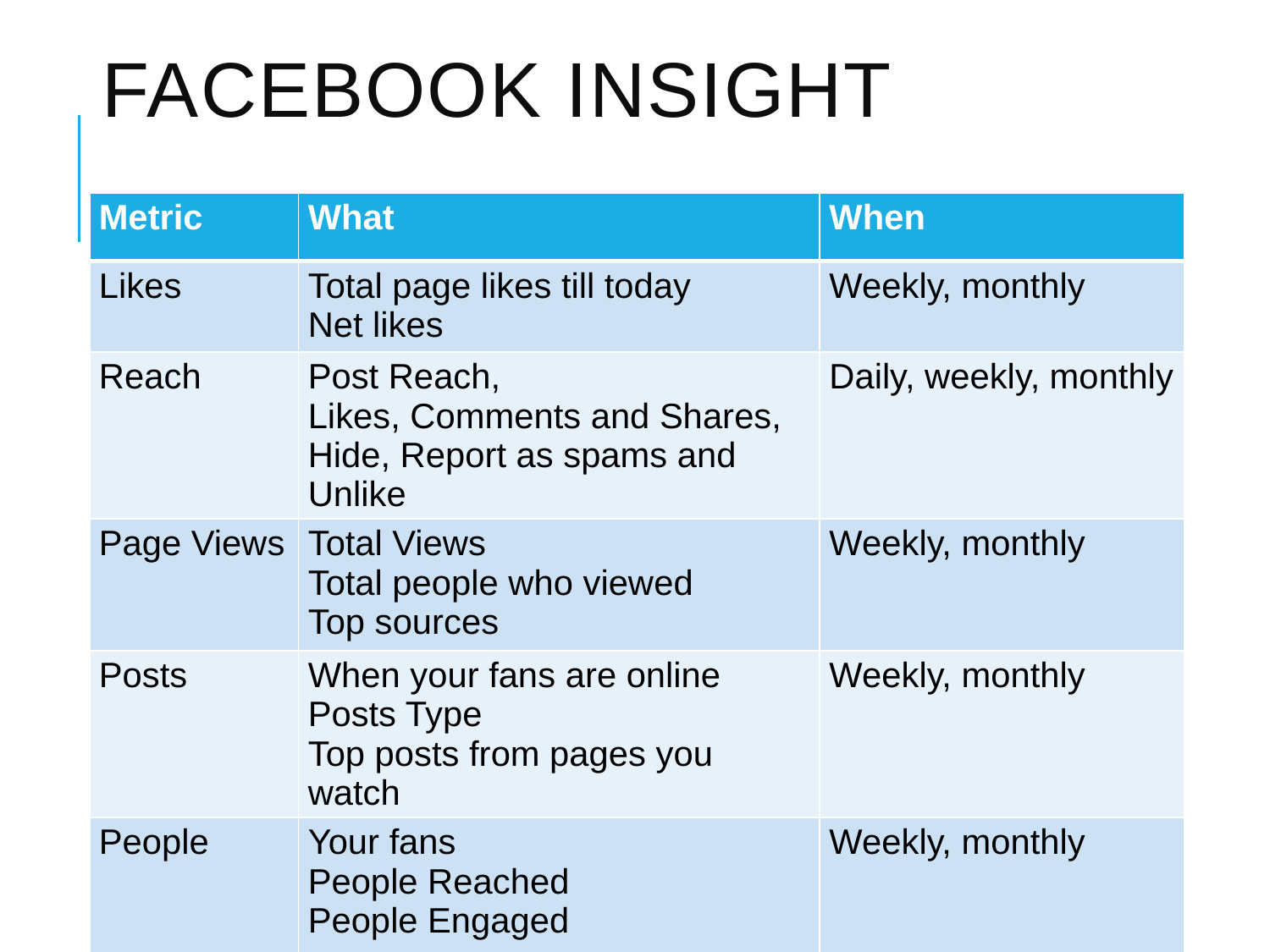

# Facebook Insight
| Metric | What | When |
| --- | --- | --- |
| Likes | Total page likes till today Net likes | Weekly, monthly |
| Reach | Post Reach, Likes, Comments and Shares, Hide, Report as spams and Unlike | Daily, weekly, monthly |
| Page Views | Total Views Total people who viewed Top sources | Weekly, monthly |
| Posts | When your fans are online Posts Type Top posts from pages you watch | Weekly, monthly |
| People | Your fans People Reached People Engaged | Weekly, monthly |
14